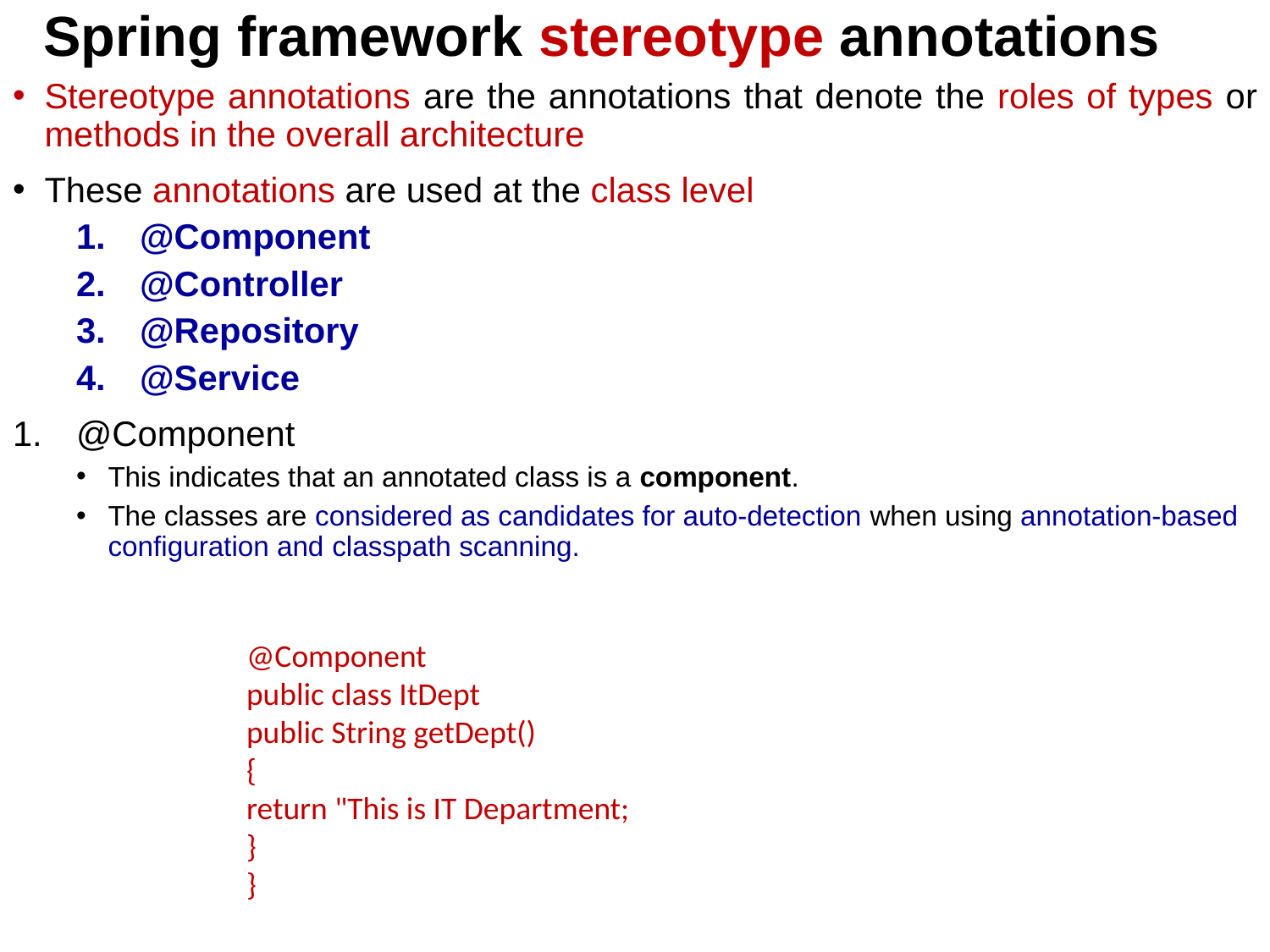

# Spring framework stereotype annotations
Stereotype annotations are the annotations that denote the roles of types or methods in the overall architecture
These annotations are used at the class level
@Component
@Controller
@Repository
@Service
@Component
This indicates that an annotated class is a component.
The classes are considered as candidates for auto-detection when using annotation-based configuration and classpath scanning.

@Component
public class ItDept
public String getDept()
{
return "This is IT Department;
}
}